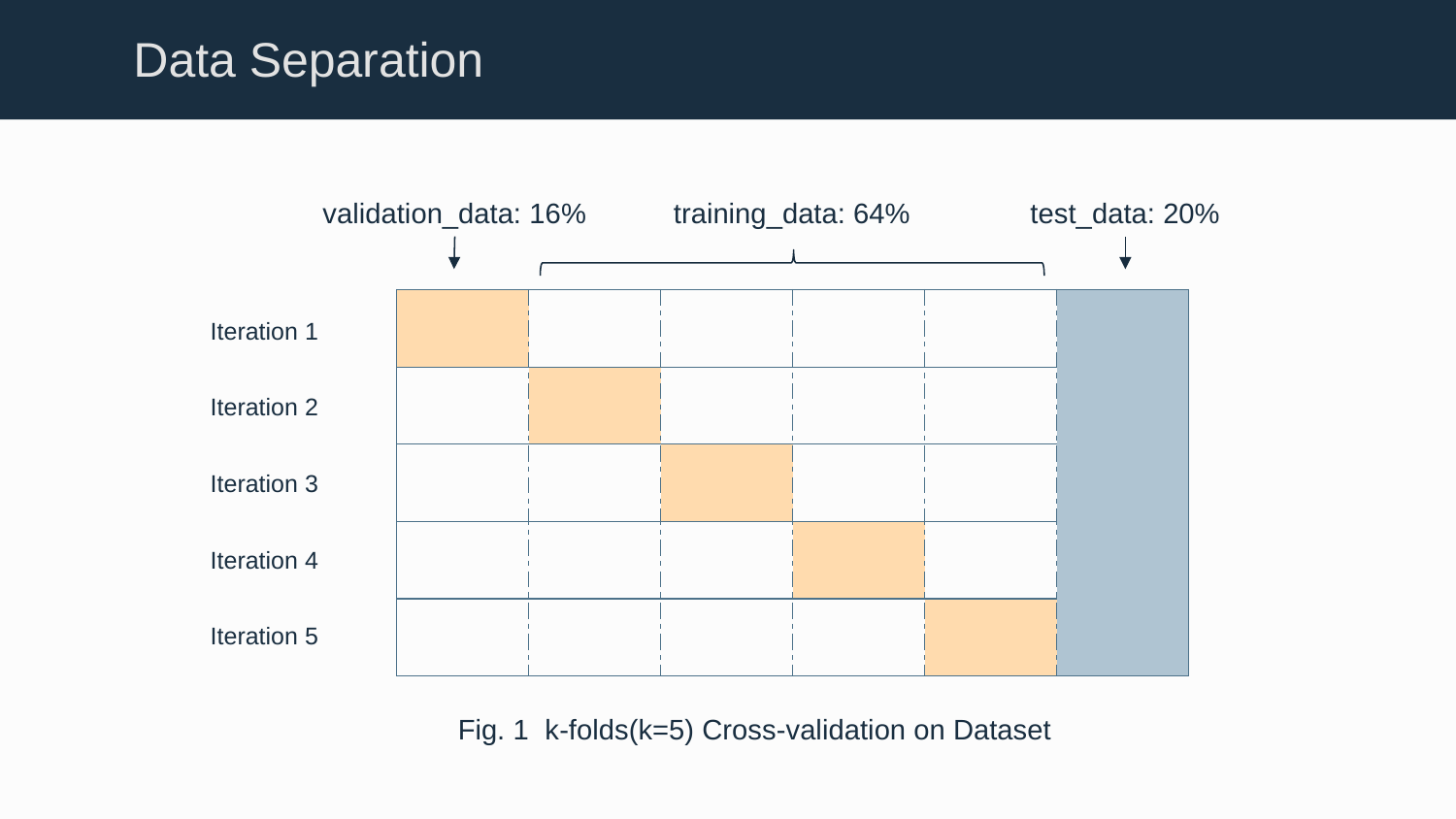

Data Separation
validation_data: 16%
test_data: 20%
training_data: 64%
|  |  |  |  |  |  |
| --- | --- | --- | --- | --- | --- |
|  |  |  |  |  |  |
|  |  |  |  |  |  |
|  |  |  |  |  |  |
|  |  |  |  |  |  |
Iteration 1
Iteration 2
Iteration 3
Iteration 4
Iteration 5
Fig. 1  k-folds(k=5) Cross-validation on Dataset